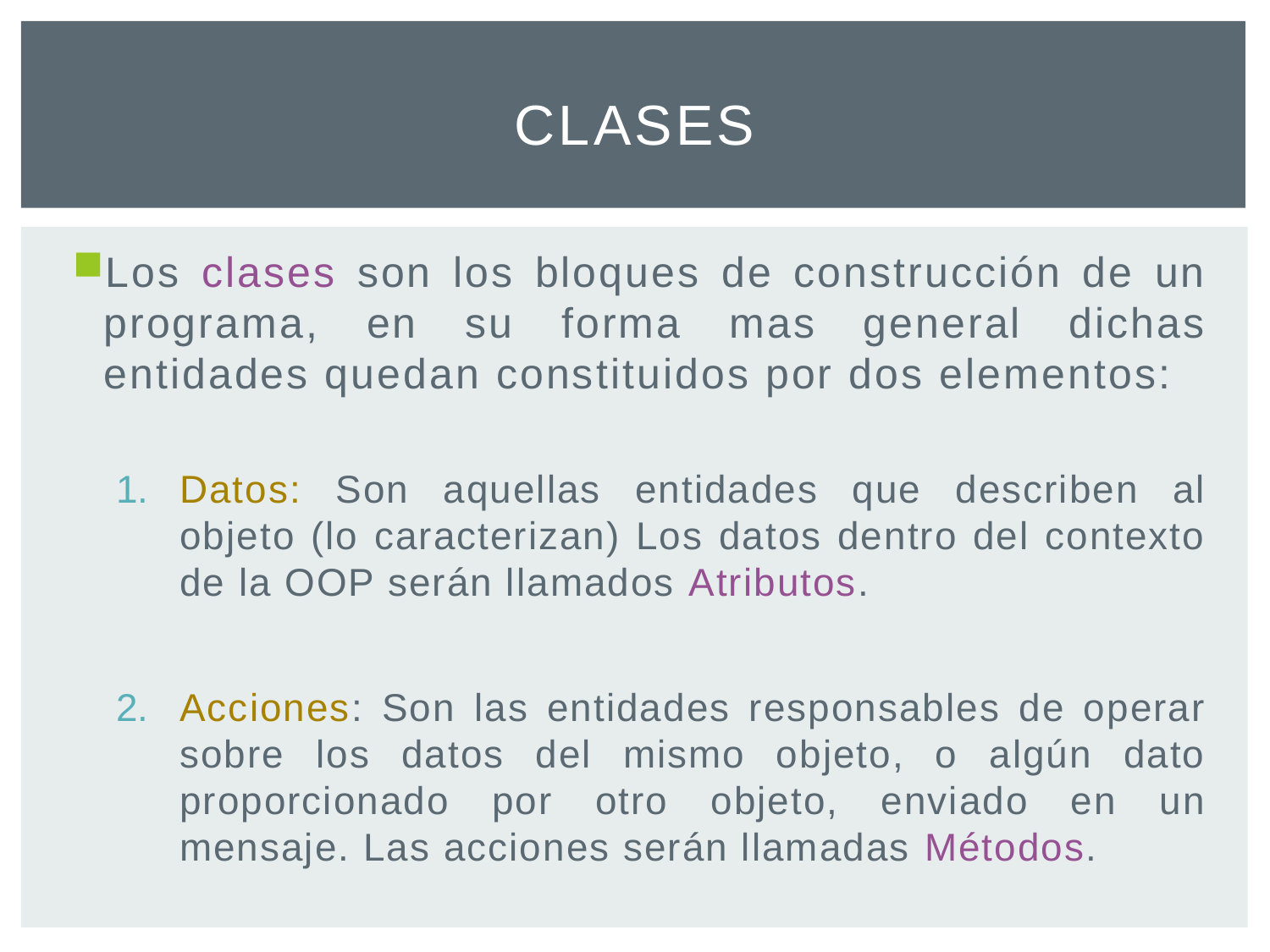

# Clases
Los clases son los bloques de construcción de un programa, en su forma mas general dichas entidades quedan constituidos por dos elementos:

Datos: Son aquellas entidades que describen al objeto (lo caracterizan) Los datos dentro del contexto de la OOP serán llamados Atributos.

Acciones: Son las entidades responsables de operar sobre los datos del mismo objeto, o algún dato proporcionado por otro objeto, enviado en un mensaje. Las acciones serán llamadas Métodos.